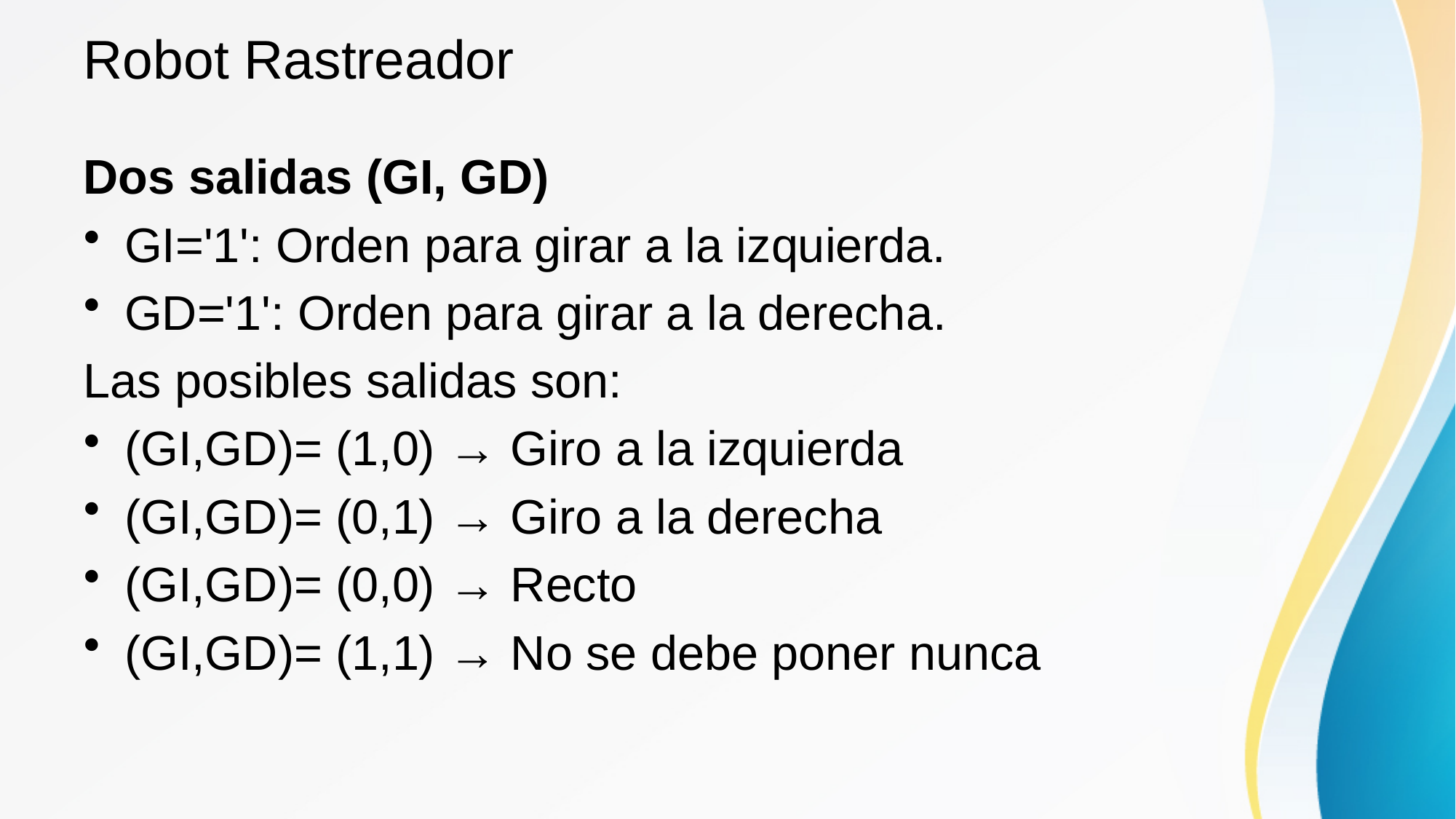

# Robot Rastreador
Dos salidas (GI, GD)
GI='1': Orden para girar a la izquierda.
GD='1': Orden para girar a la derecha.
Las posibles salidas son:
(GI,GD)= (1,0) → Giro a la izquierda
(GI,GD)= (0,1) → Giro a la derecha
(GI,GD)= (0,0) → Recto
(GI,GD)= (1,1) → No se debe poner nunca